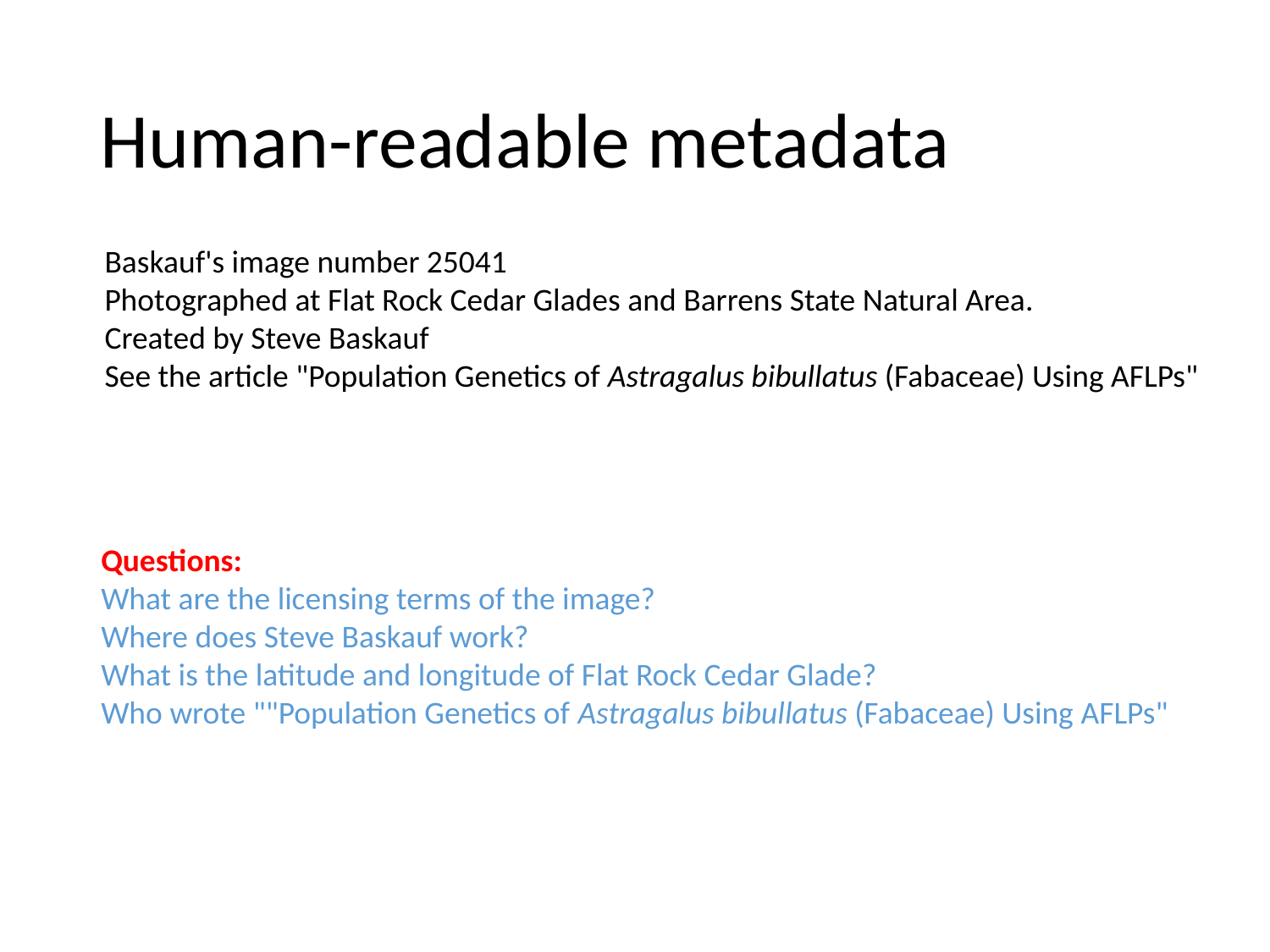

# Human-readable metadata
Baskauf's image number 25041
Photographed at Flat Rock Cedar Glades and Barrens State Natural Area.
Created by Steve Baskauf
See the article "Population Genetics of Astragalus bibullatus (Fabaceae) Using AFLPs"
Questions:
What are the licensing terms of the image?
Where does Steve Baskauf work?
What is the latitude and longitude of Flat Rock Cedar Glade?
Who wrote ""Population Genetics of Astragalus bibullatus (Fabaceae) Using AFLPs"